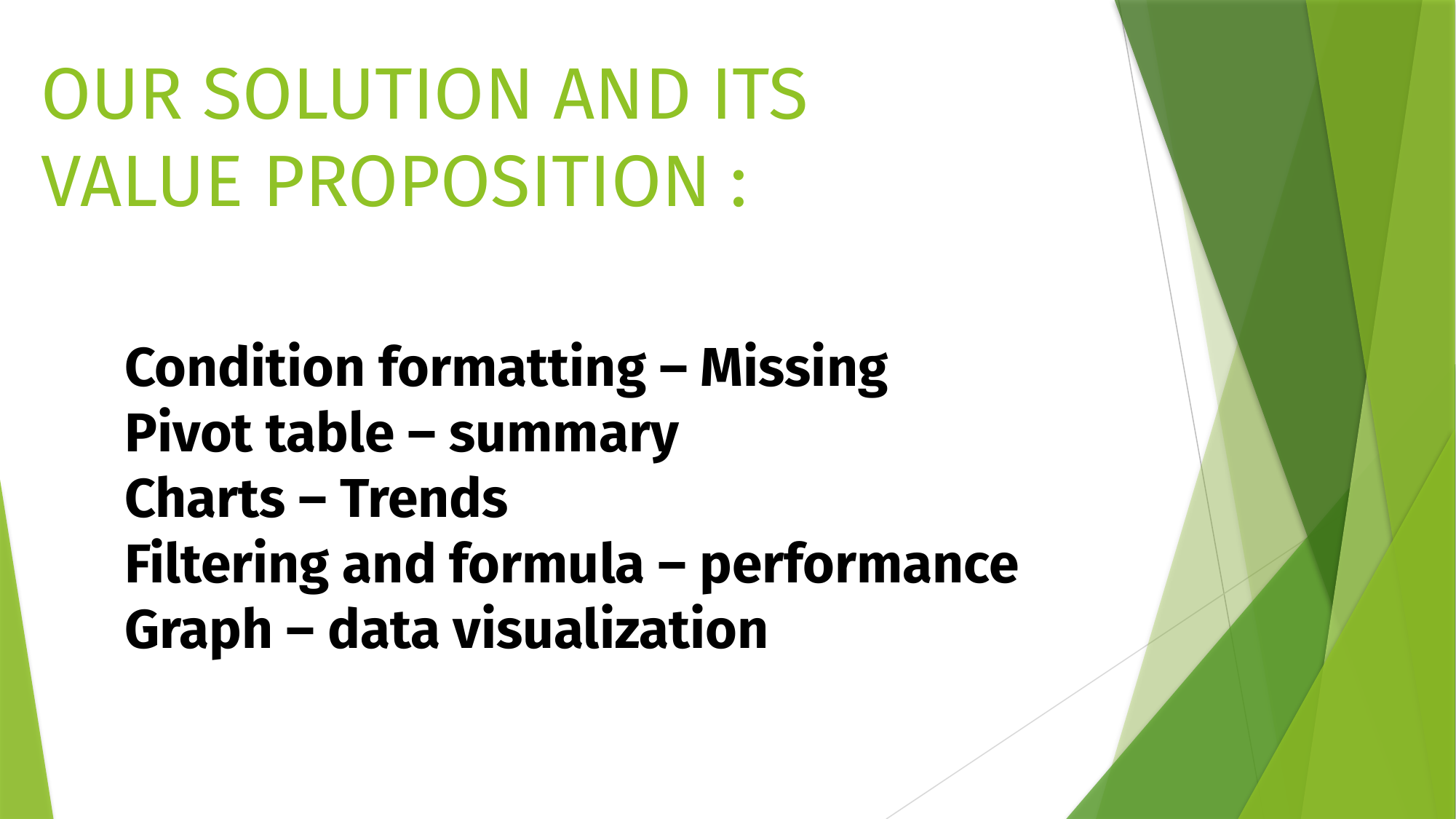

OUR SOLUTION AND ITS VALUE PROPOSITION :
Condition formatting – Missing
Pivot table – summary
Charts – Trends
Filtering and formula – performance
Graph – data visualization